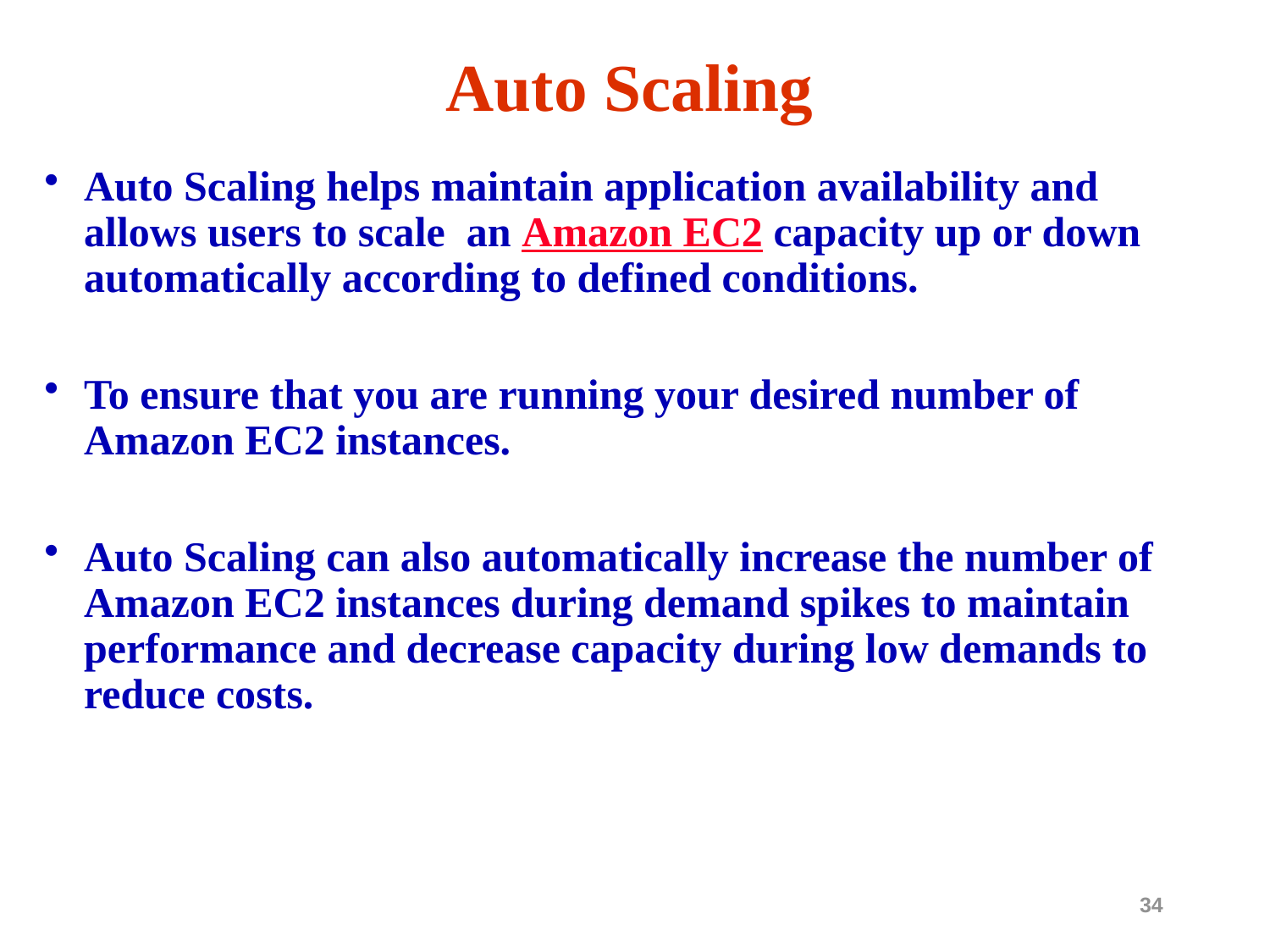

# Auto Scaling
Auto Scaling helps maintain application availability and allows users to scale  an Amazon EC2 capacity up or down automatically according to defined conditions.

To ensure that you are running your desired number of Amazon EC2 instances.

Auto Scaling can also automatically increase the number of Amazon EC2 instances during demand spikes to maintain performance and decrease capacity during low demands to reduce costs.